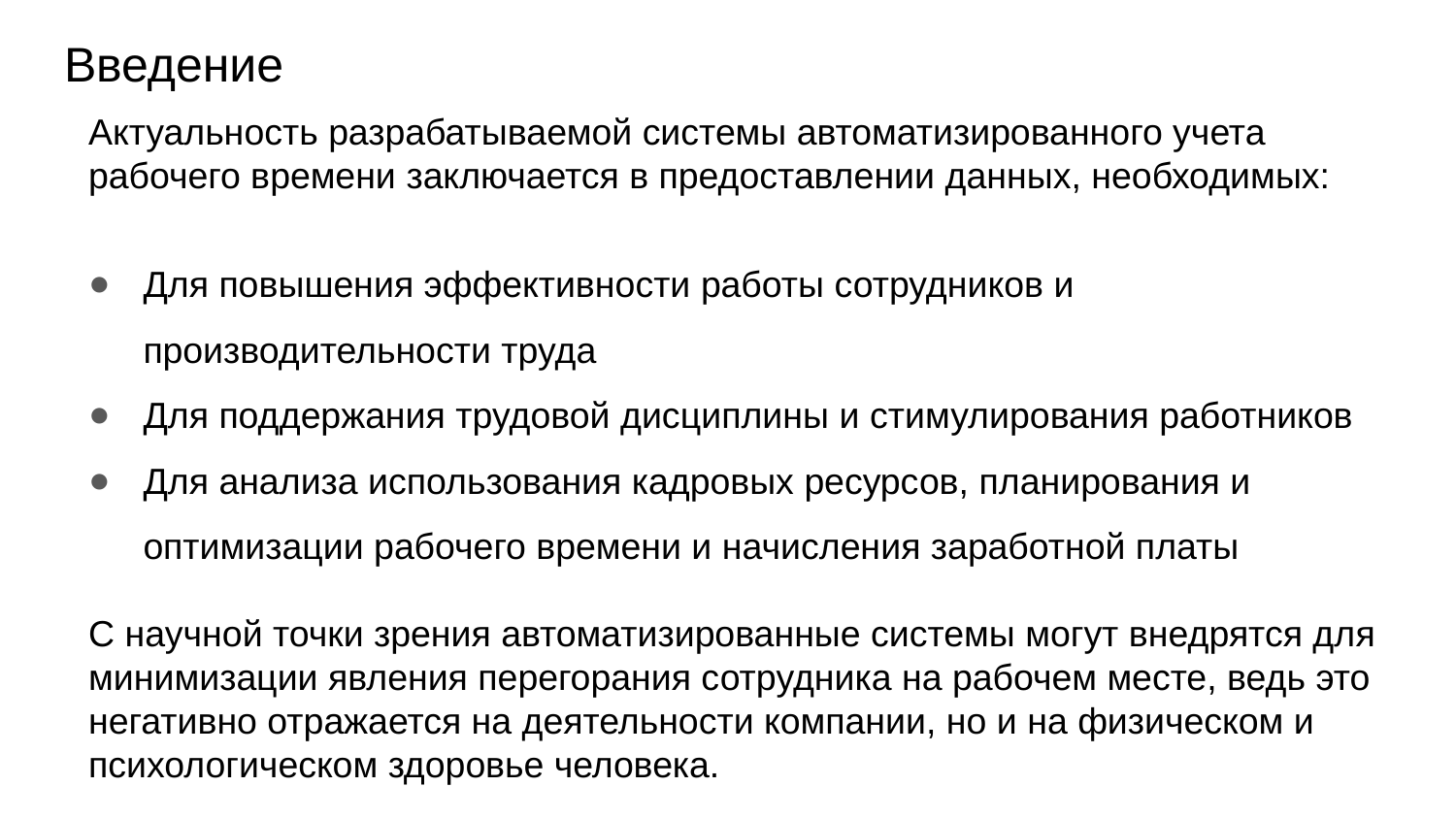

# Введение
Актуальность разрабатываемой системы автоматизированного учета рабочего времени заключается в предоставлении данных, необходимых:

Для повышения эффективности работы сотрудников и производительности труда
Для поддержания трудовой дисциплины и стимулирования работников
Для анализа использования кадровых ресурсов, планирования и оптимизации рабочего времени и начисления заработной платы

С научной точки зрения автоматизированные системы могут внедрятся для минимизации явления перегорания сотрудника на рабочем месте, ведь это негативно отражается на деятельности компании, но и на физическом и психологическом здоровье человека.